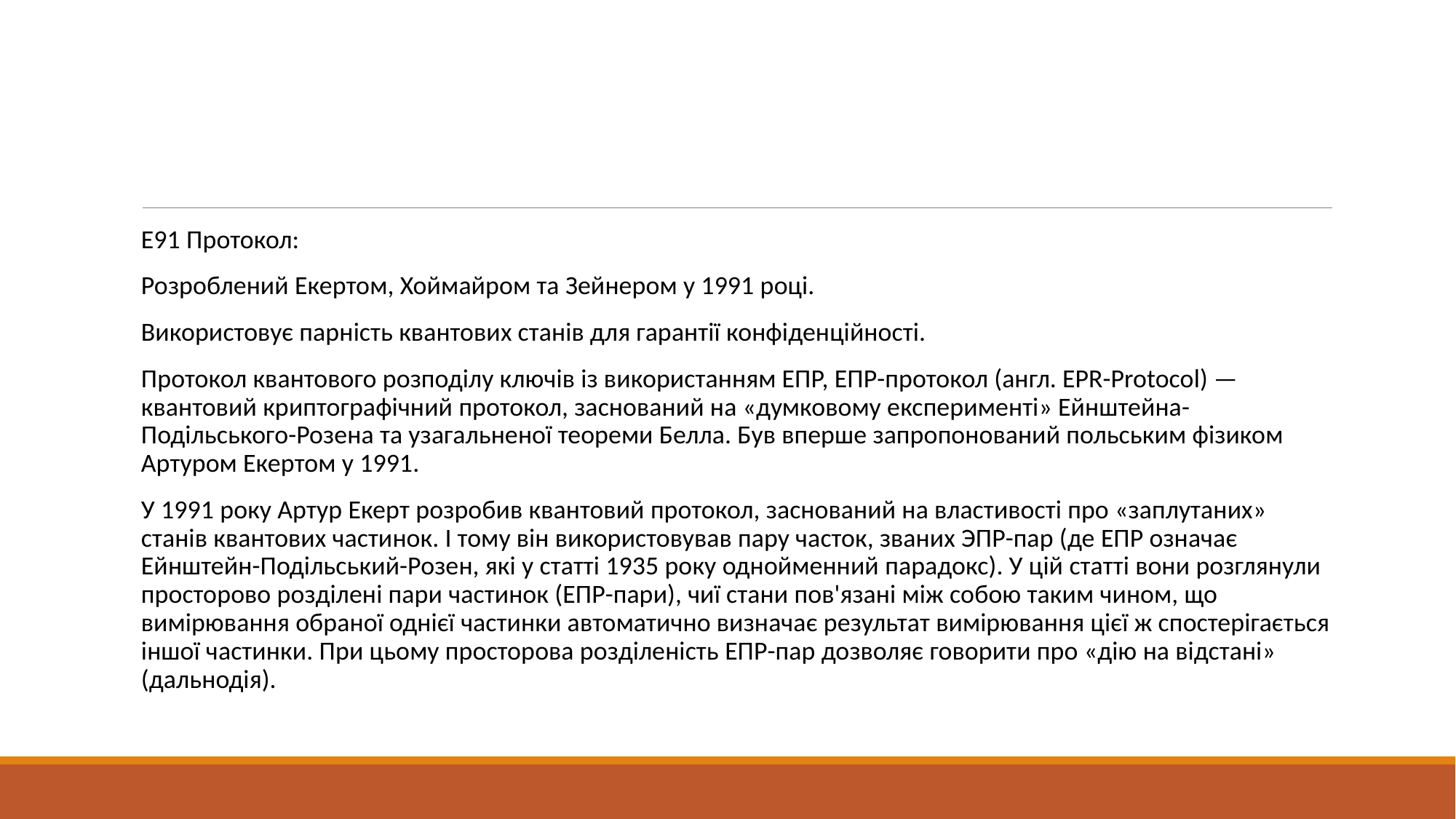

#
E91 Протокол:
Розроблений Екертом, Хоймайром та Зейнером у 1991 році.
Використовує парність квантових станів для гарантії конфіденційності.
Протокол квантового розподілу ключів із використанням ЕПР, ЕПР-протокол (англ. EPR-Protocol) — квантовий криптографічний протокол, заснований на «думковому експерименті» Ейнштейна-Подільського-Розена та узагальненої теореми Белла. Був вперше запропонований польським фізиком Артуром Екертом у 1991.
У 1991 року Артур Екерт розробив квантовий протокол, заснований на властивості про «заплутаних» станів квантових частинок. І тому він використовував пару часток, званих ЭПР-пар (де ЕПР означає Ейнштейн-Подільський-Розен, які у статті 1935 року однойменний парадокс). У цій статті вони розглянули просторово розділені пари частинок (ЕПР-пари), чиї стани пов'язані між собою таким чином, що вимірювання обраної однієї частинки автоматично визначає результат вимірювання цієї ж спостерігається іншої частинки. При цьому просторова розділеність ЕПР-пар дозволяє говорити про «дію на відстані» (дальнодія).